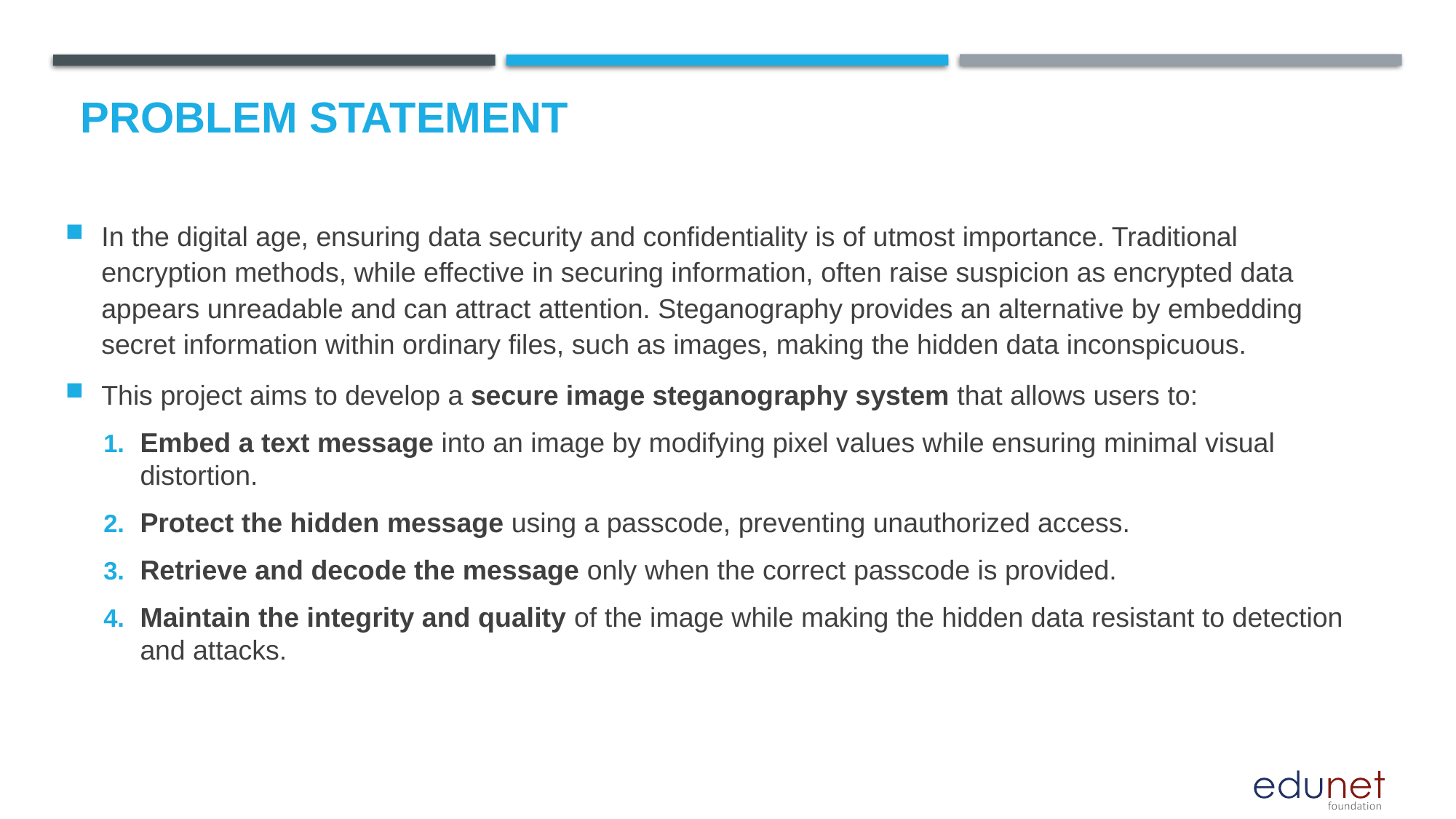

# Problem Statement
In the digital age, ensuring data security and confidentiality is of utmost importance. Traditional encryption methods, while effective in securing information, often raise suspicion as encrypted data appears unreadable and can attract attention. Steganography provides an alternative by embedding secret information within ordinary files, such as images, making the hidden data inconspicuous.
This project aims to develop a secure image steganography system that allows users to:
Embed a text message into an image by modifying pixel values while ensuring minimal visual distortion.
Protect the hidden message using a passcode, preventing unauthorized access.
Retrieve and decode the message only when the correct passcode is provided.
Maintain the integrity and quality of the image while making the hidden data resistant to detection and attacks.